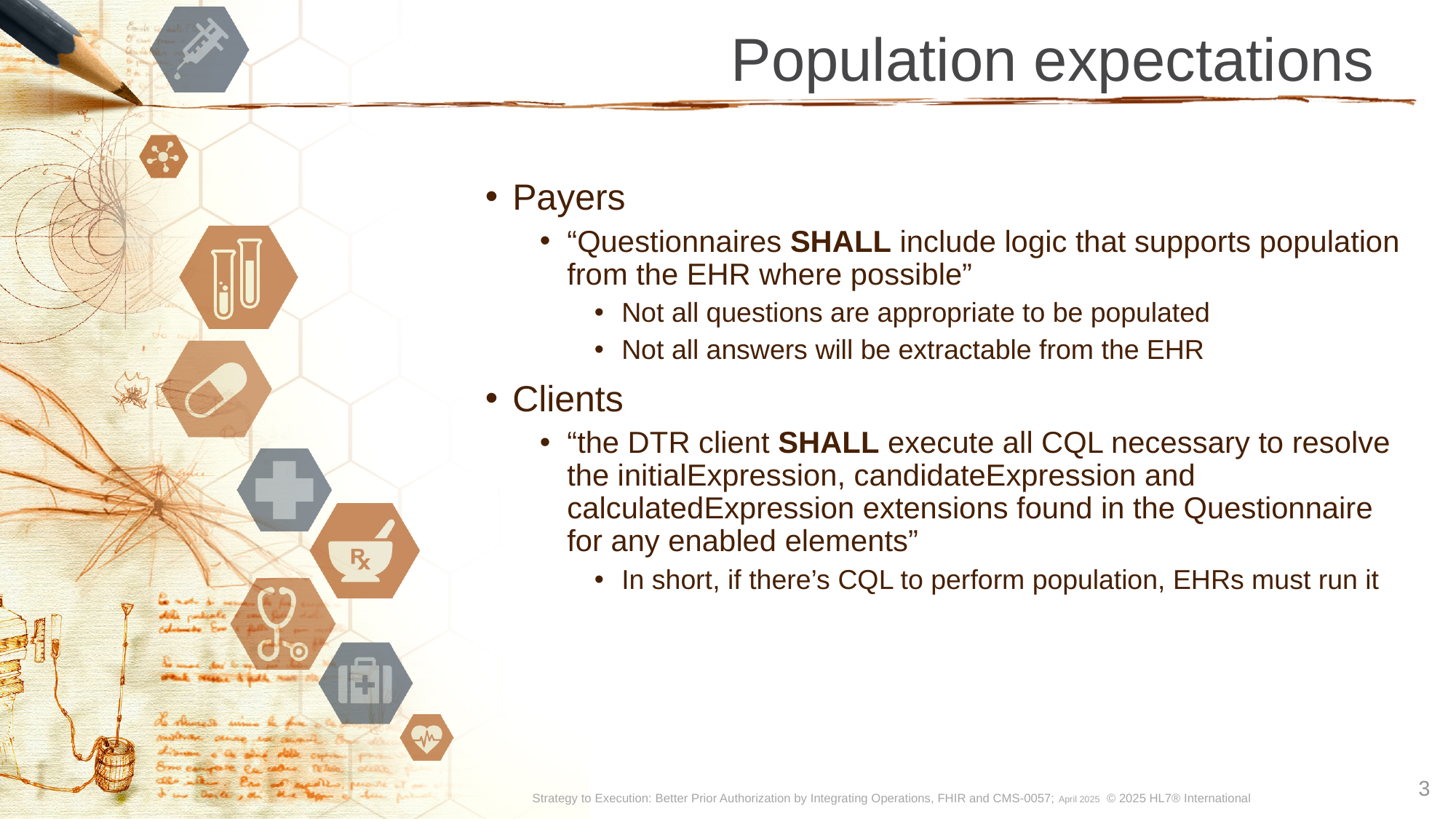

# Population expectations
Payers
“Questionnaires SHALL include logic that supports population from the EHR where possible”
Not all questions are appropriate to be populated
Not all answers will be extractable from the EHR
Clients
“the DTR client SHALL execute all CQL necessary to resolve the initialExpression, candidateExpression and calculatedExpression extensions found in the Questionnaire for any enabled elements”
In short, if there’s CQL to perform population, EHRs must run it

3